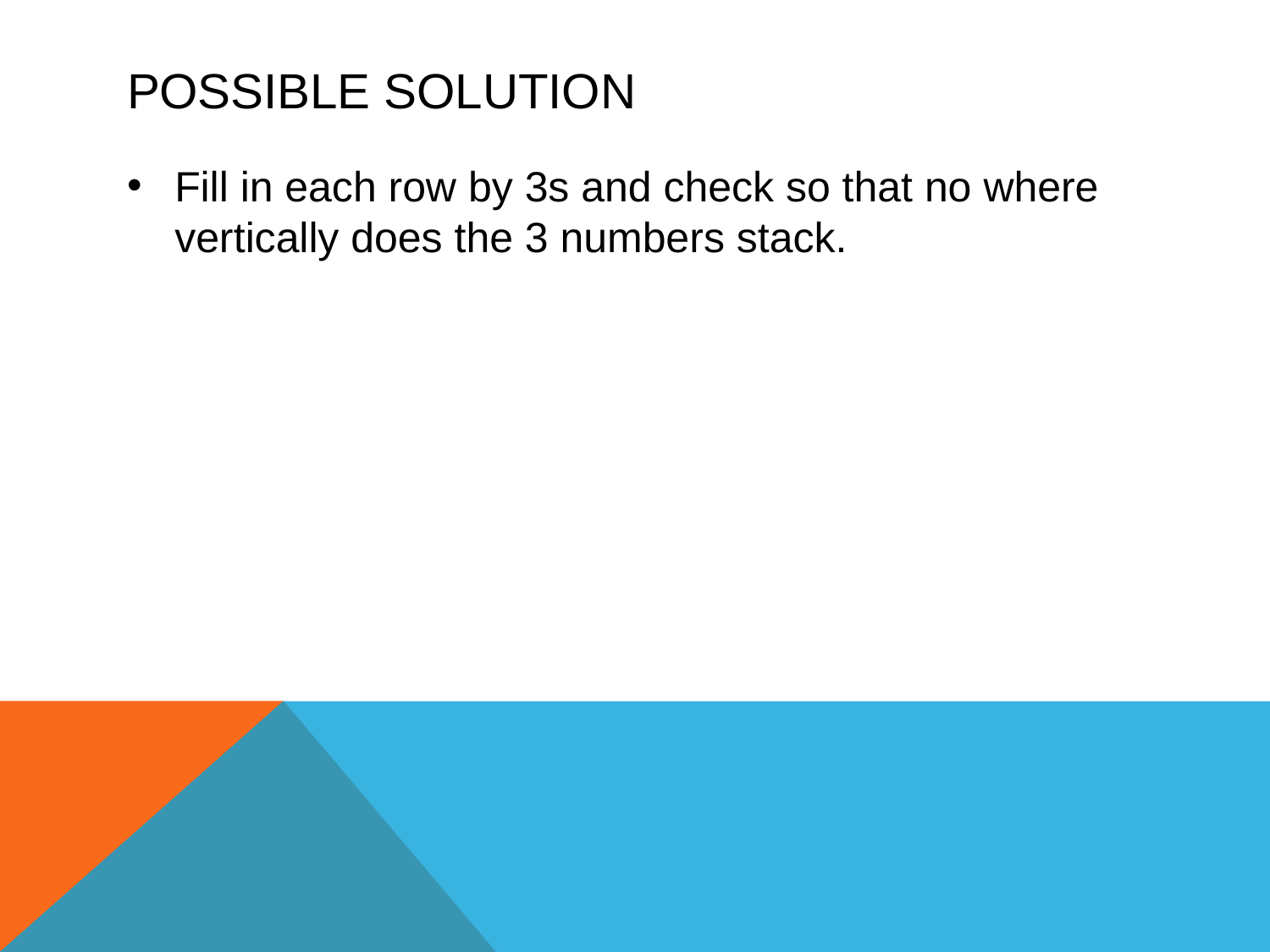

# Possible solution
Fill in each row by 3s and check so that no where vertically does the 3 numbers stack.